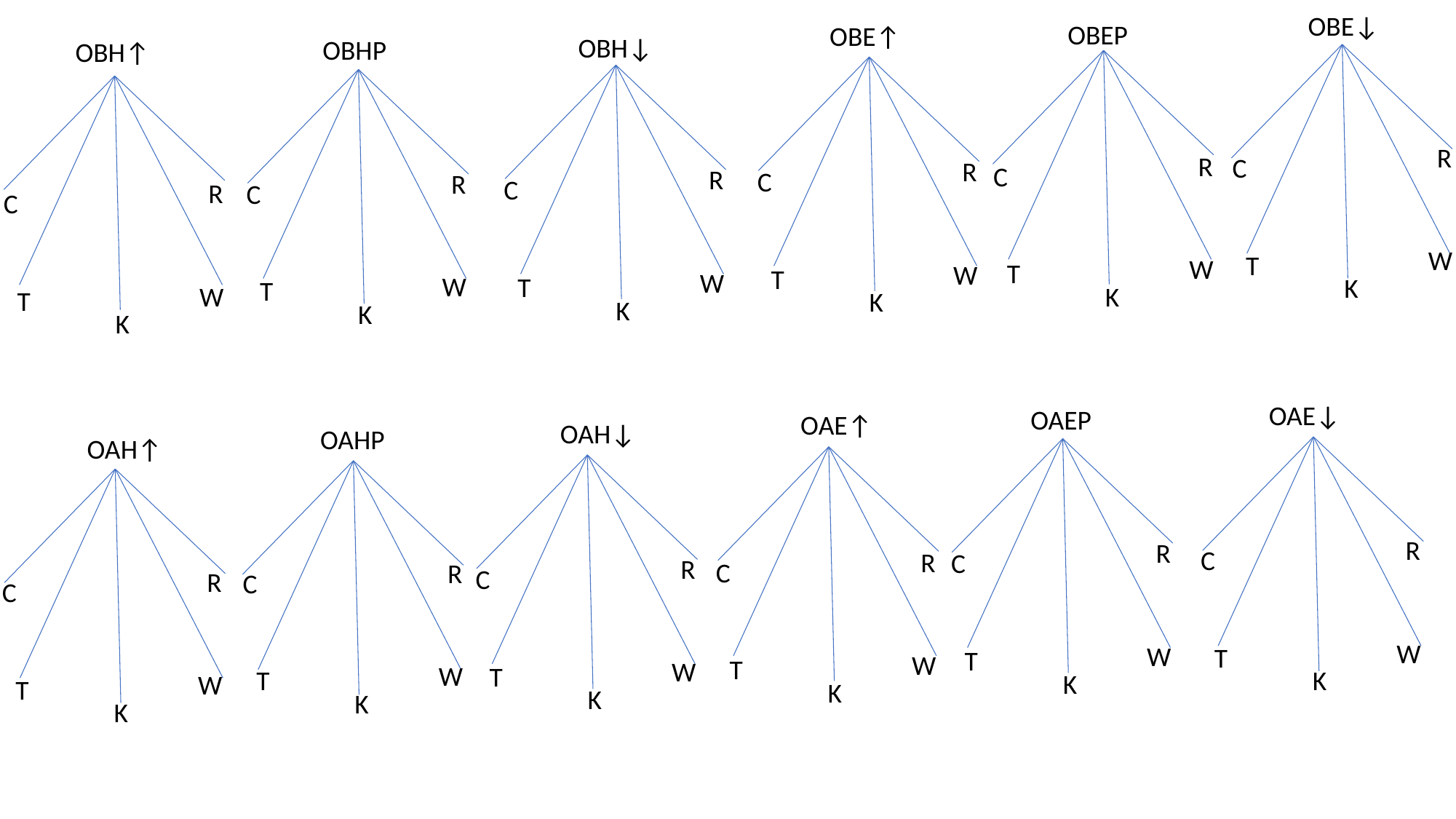

OBE↓
OBEP
OBE↑
OBH↓
OBHP
OBH↑
R
C
W
T
K
R
C
W
T
K
R
C
W
T
K
R
C
W
T
K
R
C
W
T
K
R
C
W
T
K
OAE↓
OAEP
OAE↑
OAH↓
OAHP
OAH↑
R
C
W
T
K
R
C
W
T
K
R
C
W
T
K
R
C
W
T
K
R
C
W
T
K
R
C
W
T
K